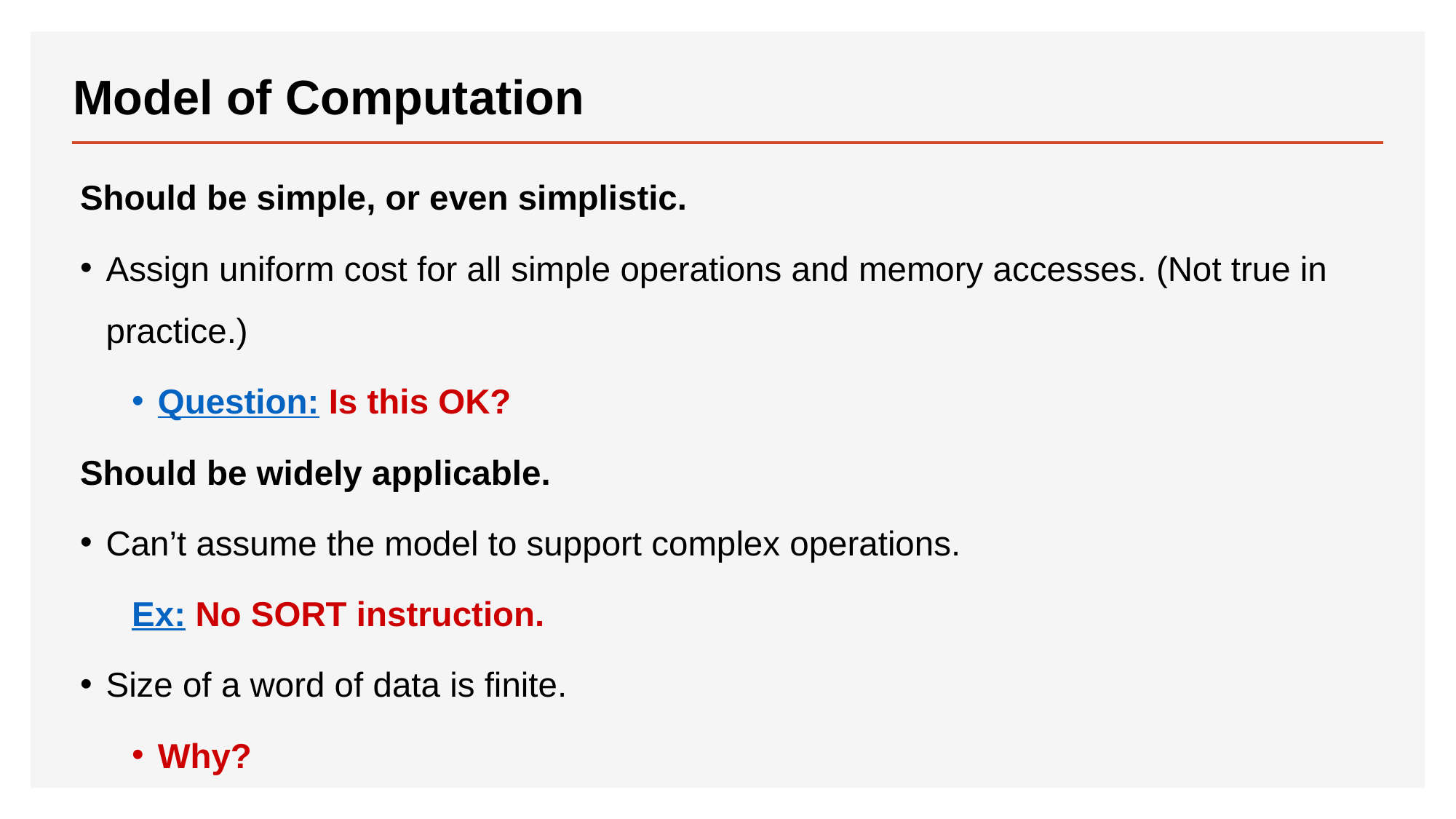

# Model of Computation
Should be simple, or even simplistic.
Assign uniform cost for all simple operations and memory accesses. (Not true in practice.)
Question: Is this OK?
Should be widely applicable.
Can’t assume the model to support complex operations.
Ex: No SORT instruction.
Size of a word of data is finite.
Why?